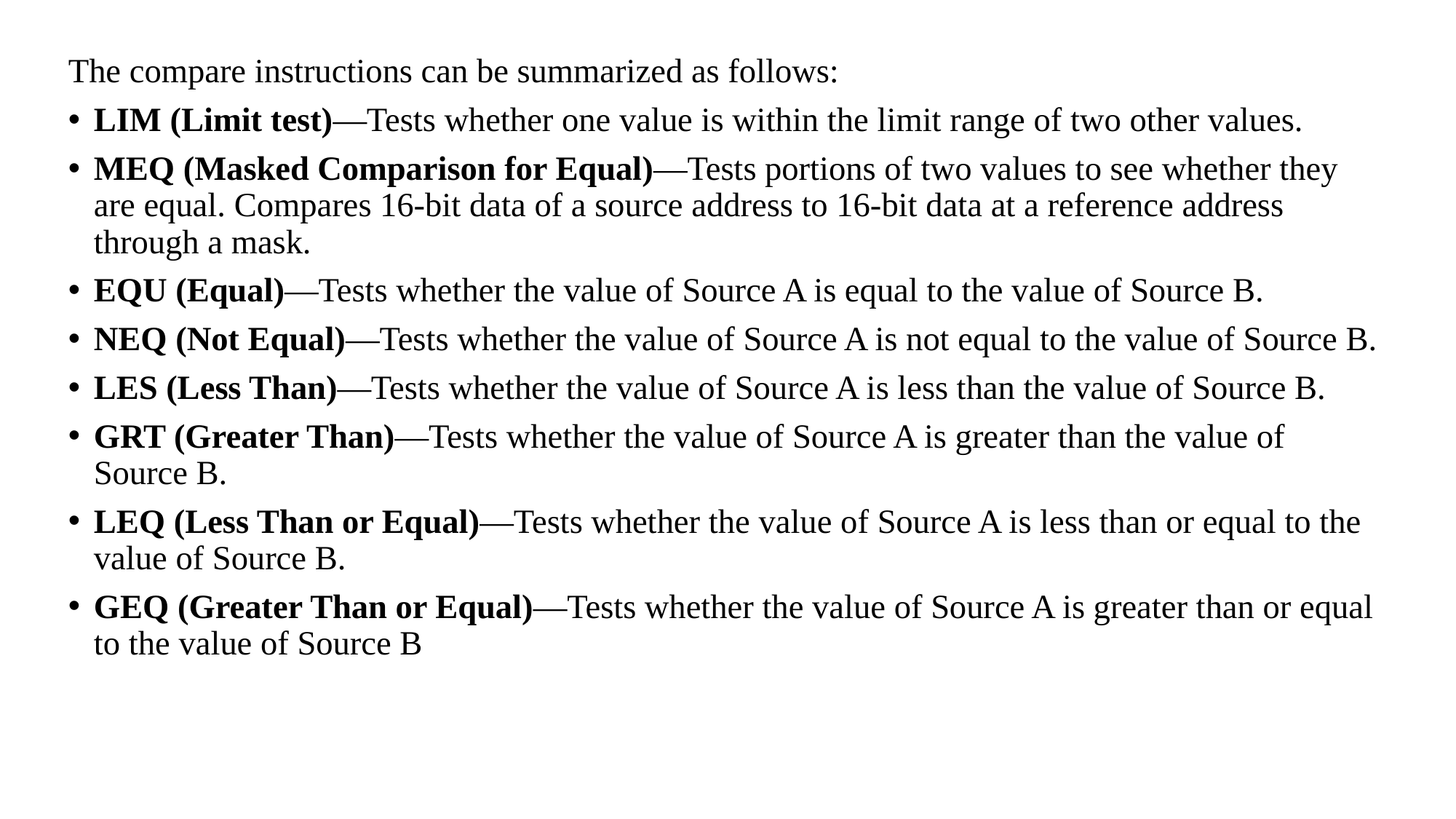

The compare instructions can be summarized as follows:
LIM (Limit test)—Tests whether one value is within the limit range of two other values.
MEQ (Masked Comparison for Equal)—Tests portions of two values to see whether they are equal. Compares 16-bit data of a source address to 16-bit data at a reference address through a mask.
EQU (Equal)—Tests whether the value of Source A is equal to the value of Source B.
NEQ (Not Equal)—Tests whether the value of Source A is not equal to the value of Source B.
LES (Less Than)—Tests whether the value of Source A is less than the value of Source B.
GRT (Greater Than)—Tests whether the value of Source A is greater than the value of Source B.
LEQ (Less Than or Equal)—Tests whether the value of Source A is less than or equal to the value of Source B.
GEQ (Greater Than or Equal)—Tests whether the value of Source A is greater than or equal to the value of Source B